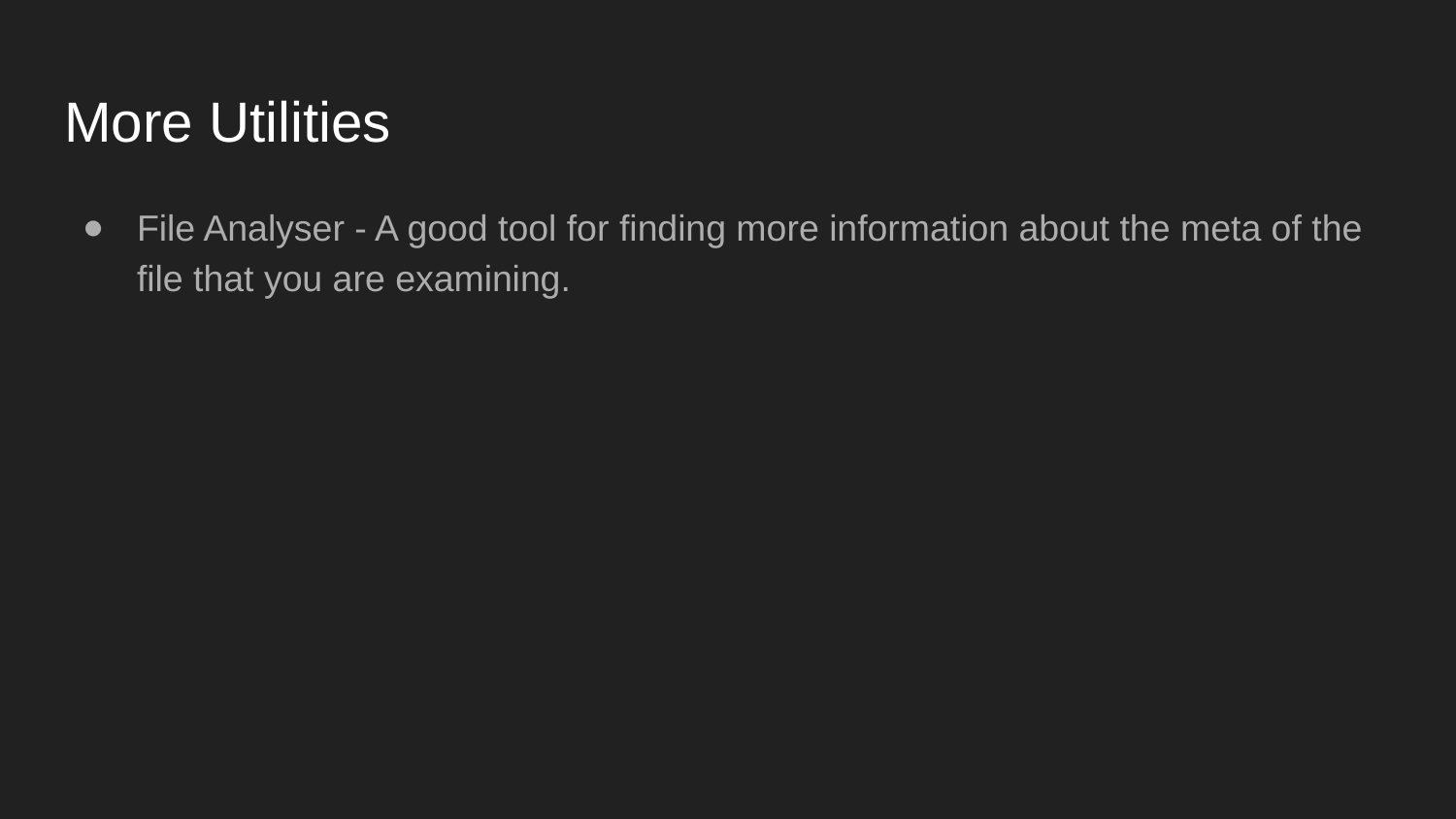

# More Utilities
File Analyser - A good tool for finding more information about the meta of the file that you are examining.